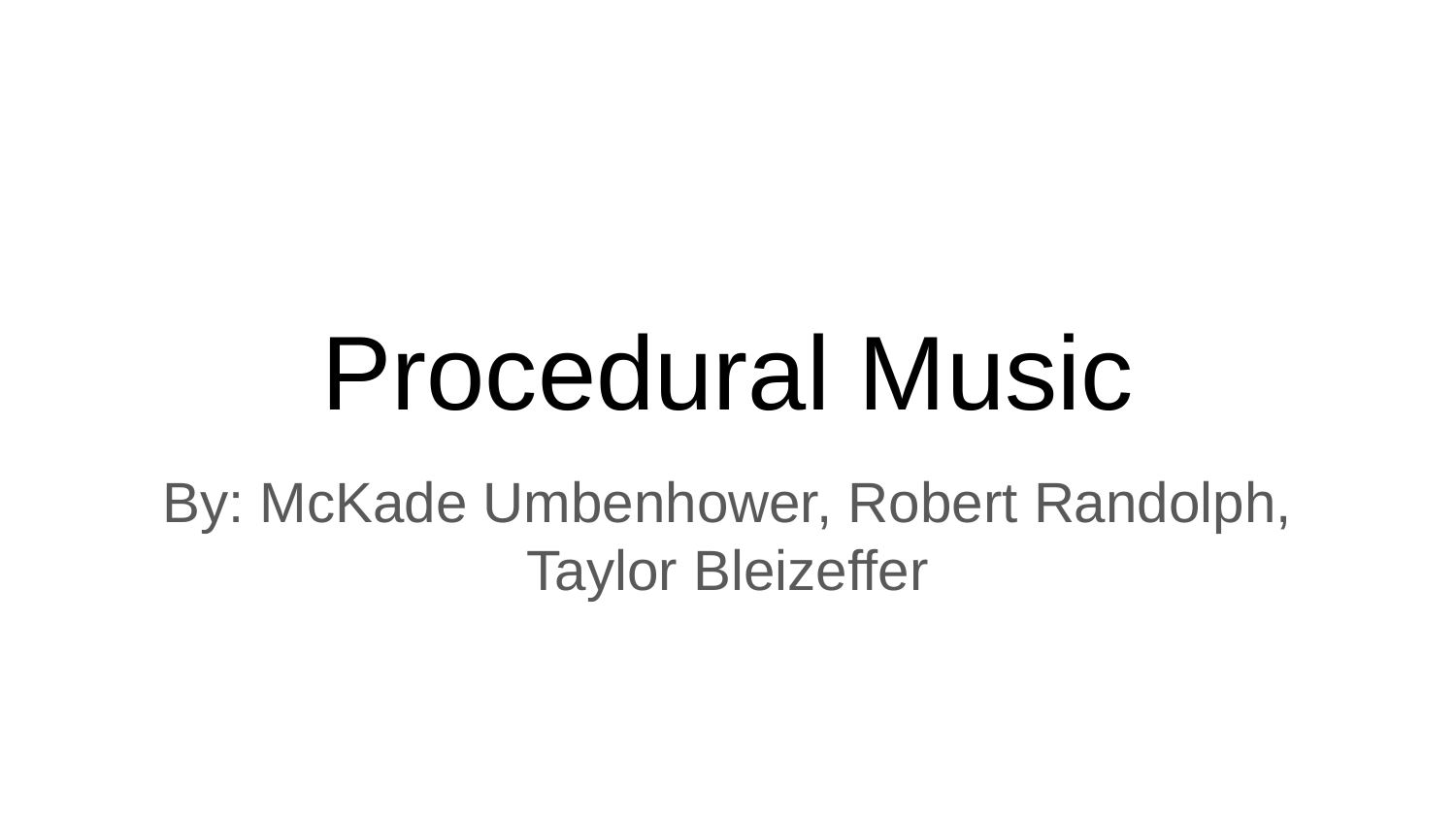

# Procedural Music
By: McKade Umbenhower, Robert Randolph,
Taylor Bleizeffer